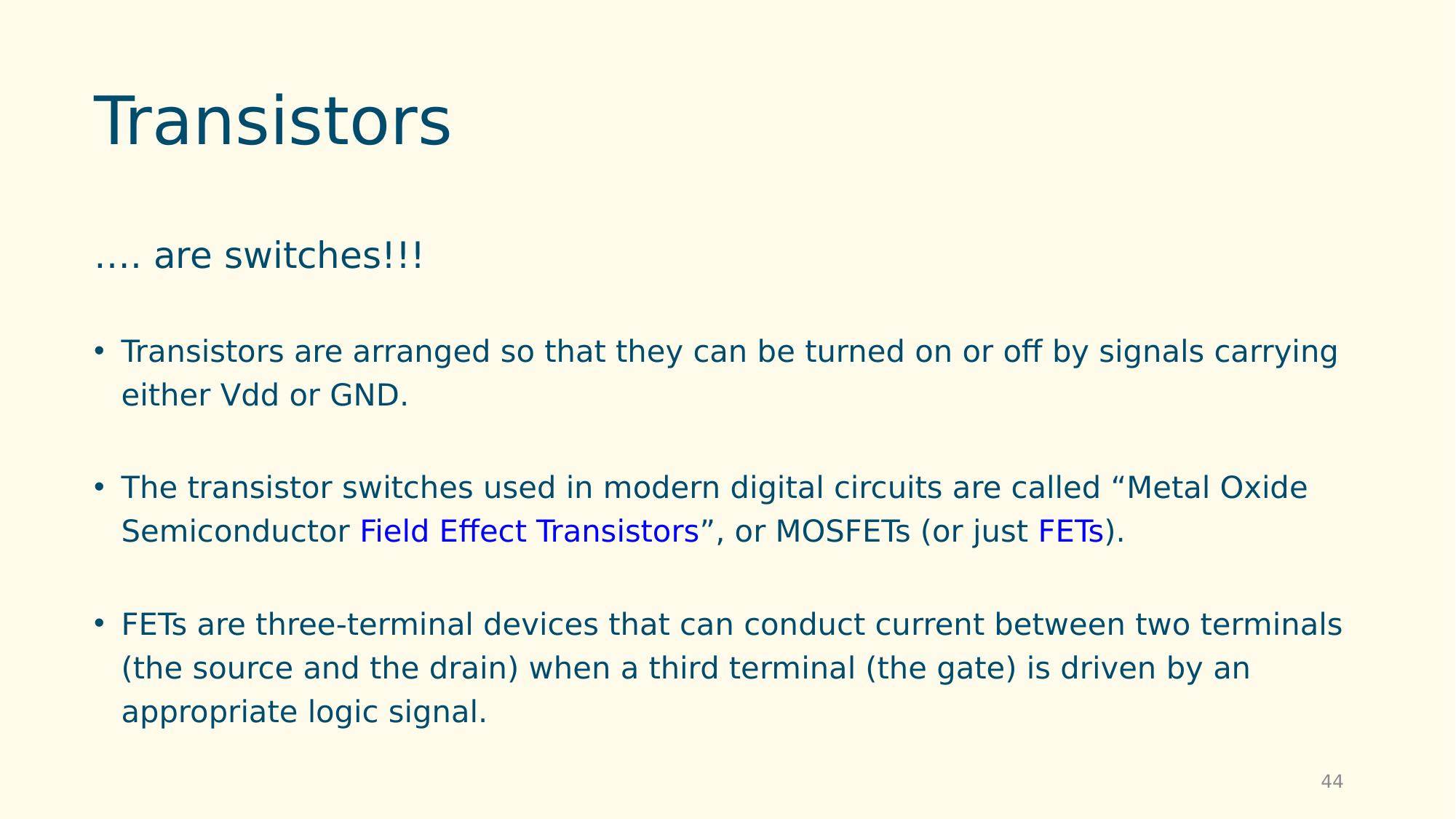

# Transistors
…. are switches!!!

Transistors are arranged so that they can be turned on or off by signals carrying either Vdd or GND.

The transistor switches used in modern digital circuits are called “Metal Oxide Semiconductor Field Effect Transistors”, or MOSFETs (or just FETs).

FETs are three-terminal devices that can conduct current between two terminals (the source and the drain) when a third terminal (the gate) is driven by an appropriate logic signal.
44